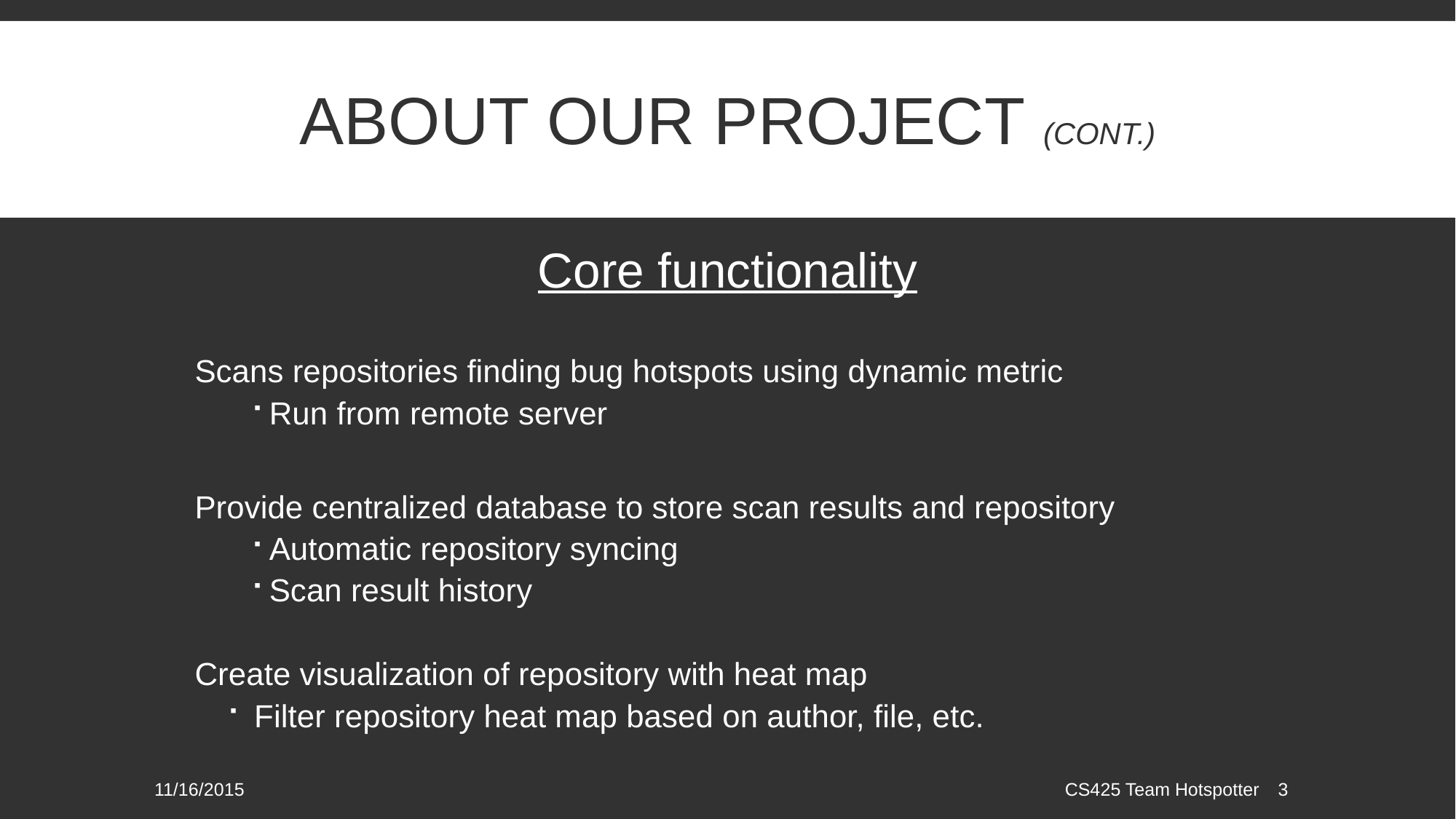

# About our Project (Cont.)
Core functionality

Scans repositories finding bug hotspots using dynamic metric
Run from remote server

Provide centralized database to store scan results and repository
Automatic repository syncing
Scan result history

Create visualization of repository with heat map
 Filter repository heat map based on author, file, etc.

11/16/2015
CS425 Team Hotspotter
3